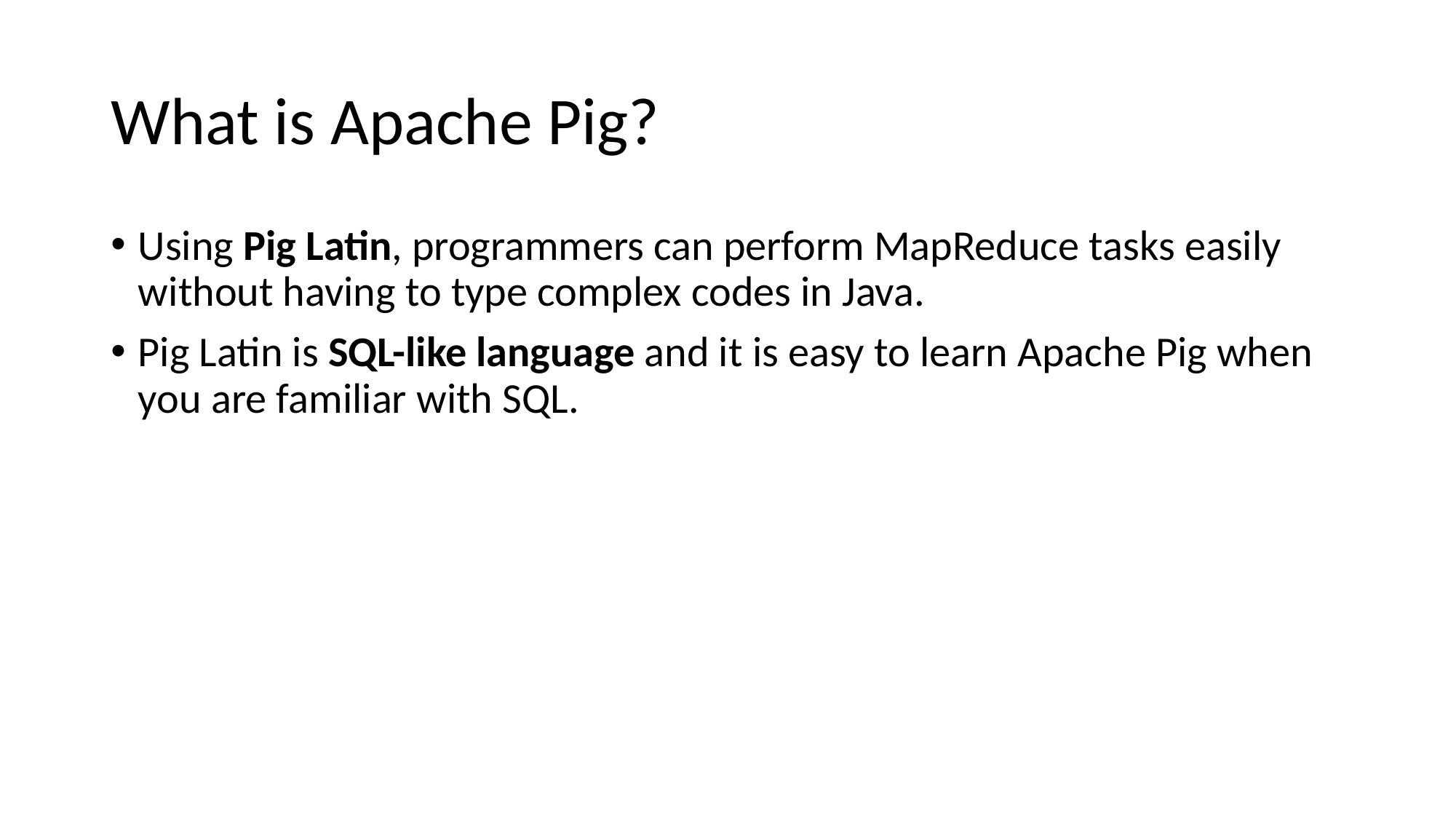

# What is Apache Pig?
Using Pig Latin, programmers can perform MapReduce tasks easily without having to type complex codes in Java.
Pig Latin is SQL-like language and it is easy to learn Apache Pig when you are familiar with SQL.